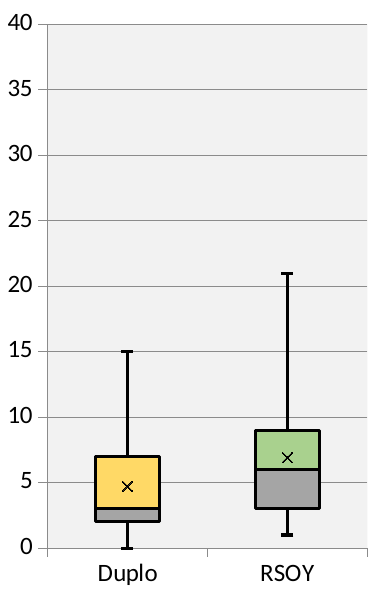

### Chart

| Category | Min | Q1-Min | Med-Q1 | Q3-Med |  |
|---|---|---|---|---|---|
| Duplo | 0.0 | 2.0 | 1.0 | 4.0 | 4.72 |
| RSOY | 1.0 | 2.0 | 3.0 | 3.0 | 6.92 |